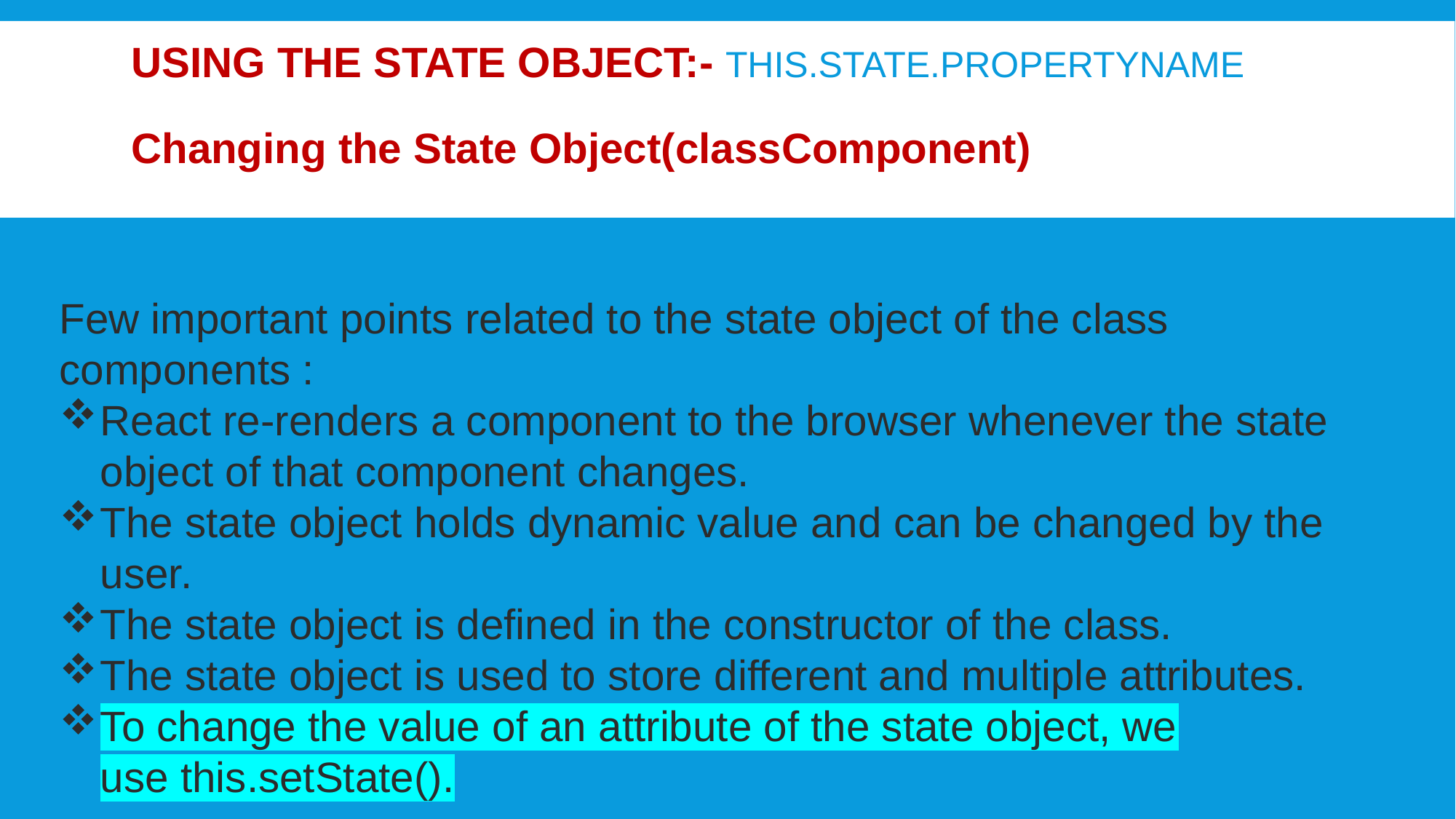

# Using the State Object:- this.state.propertyname
Changing the State Object(classComponent)
Few important points related to the state object of the class components :
React re-renders a component to the browser whenever the state object of that component changes.
The state object holds dynamic value and can be changed by the user.
The state object is defined in the constructor of the class.
The state object is used to store different and multiple attributes.
To change the value of an attribute of the state object, we use this.setState().